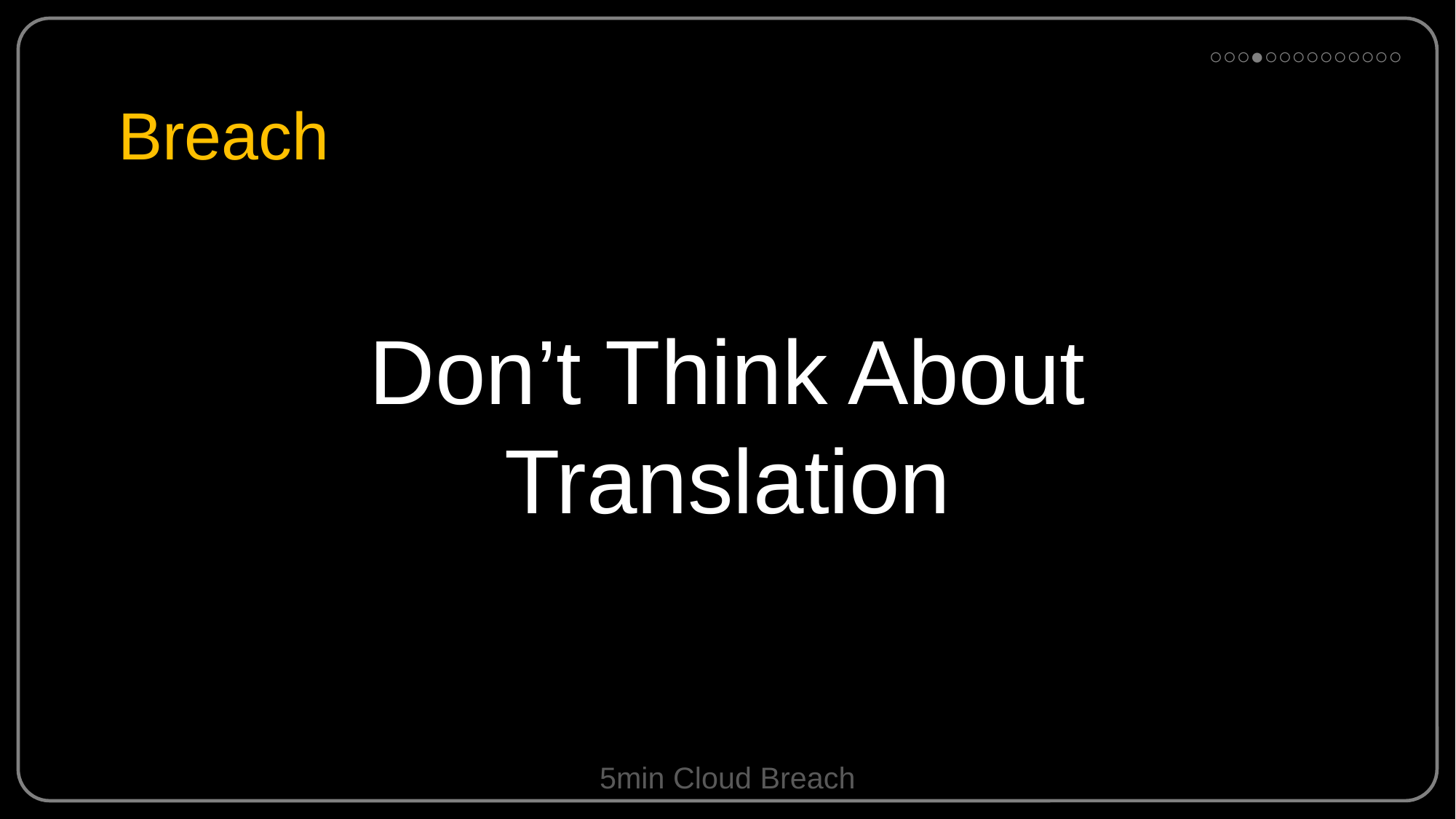

○○○●○○○○○○○○○○
Breach
Don’t Think About Translation
5min Cloud Breach